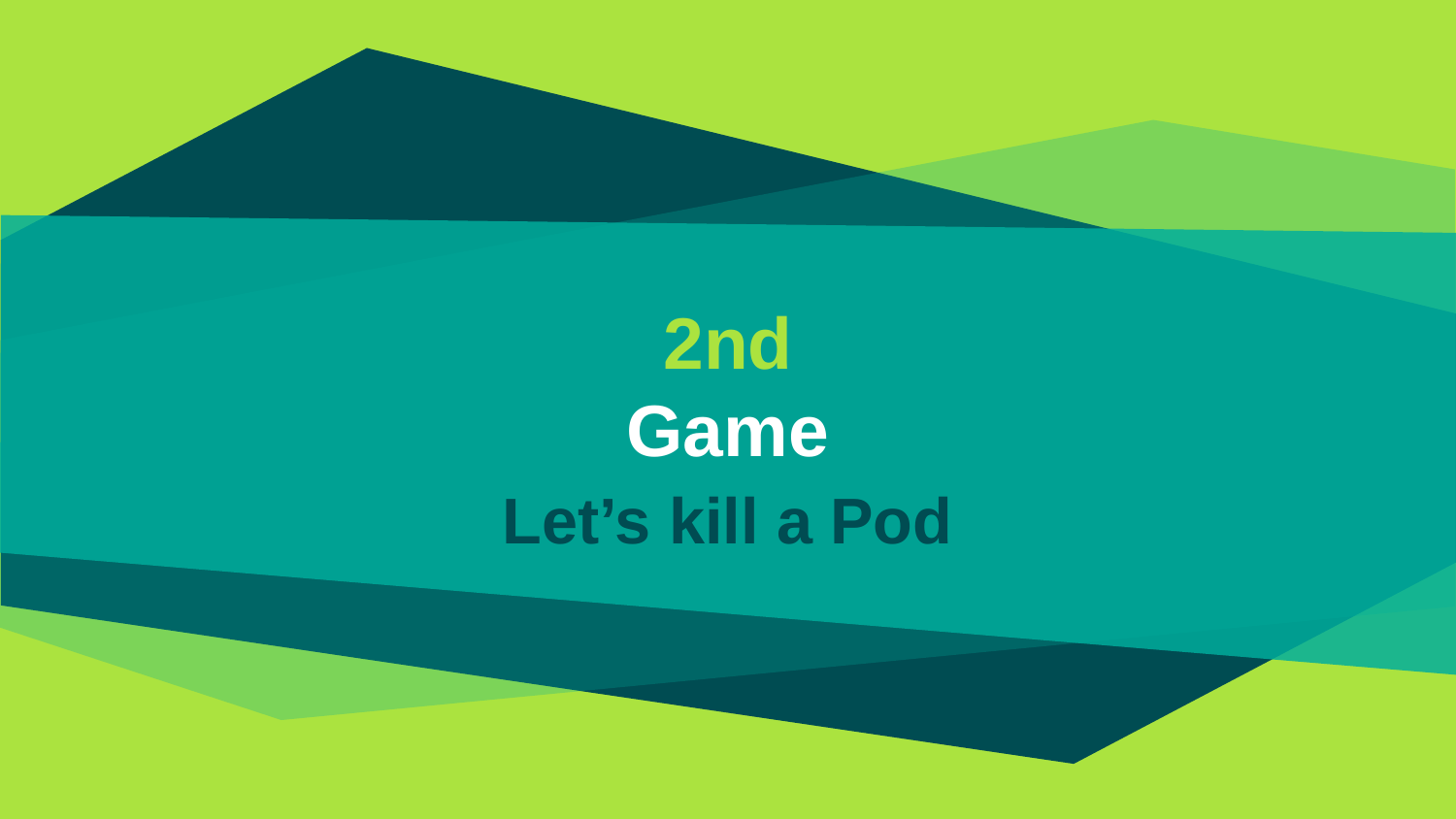

# 2nd
Game
Let’s kill a Pod